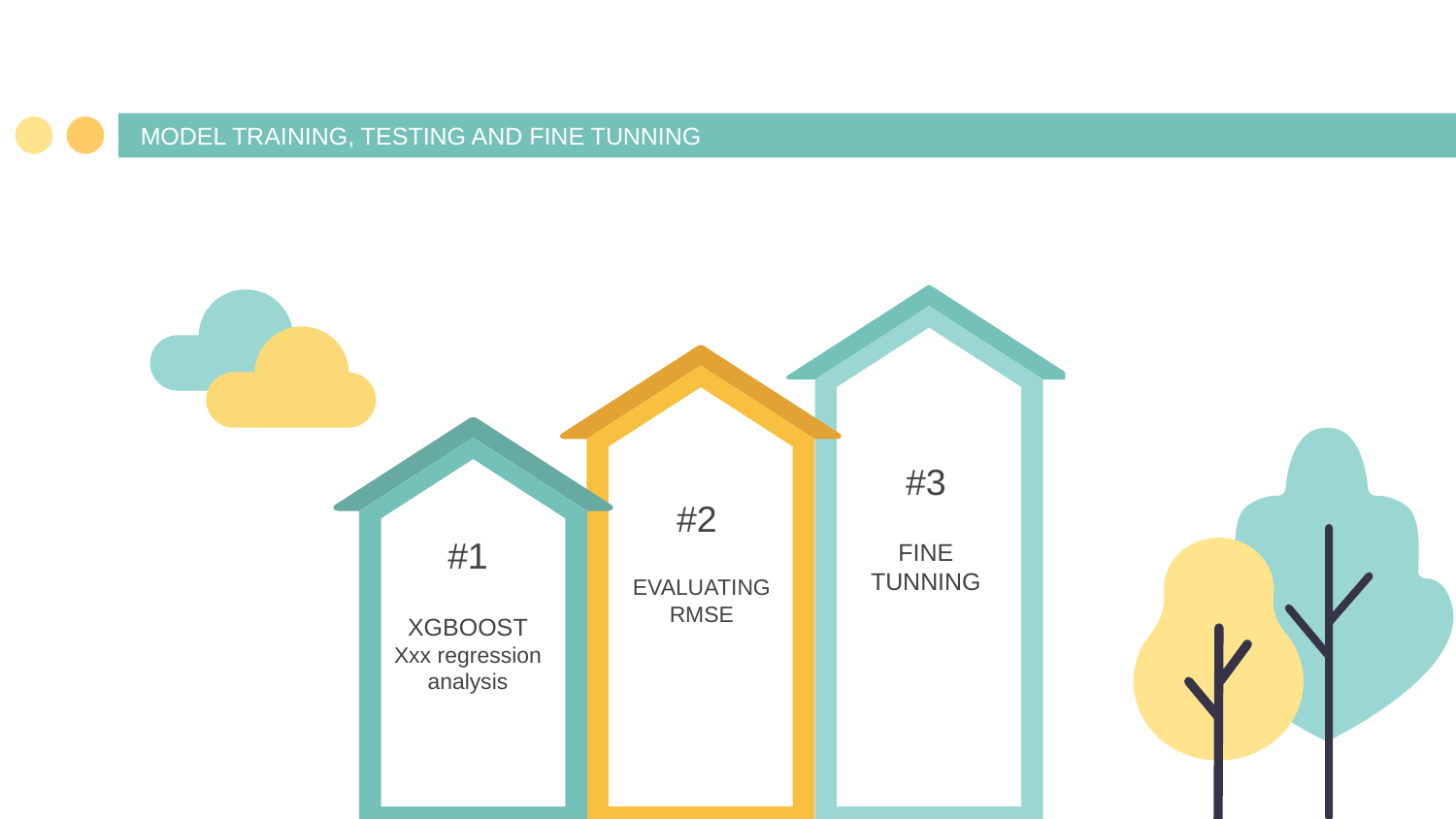

# MODEL TRAINING, TESTING AND FINE TUNNING

#3
#2
#1
FINE TUNNING

EVALUATING RMSE

XGBOOST
Xxx regression analysis